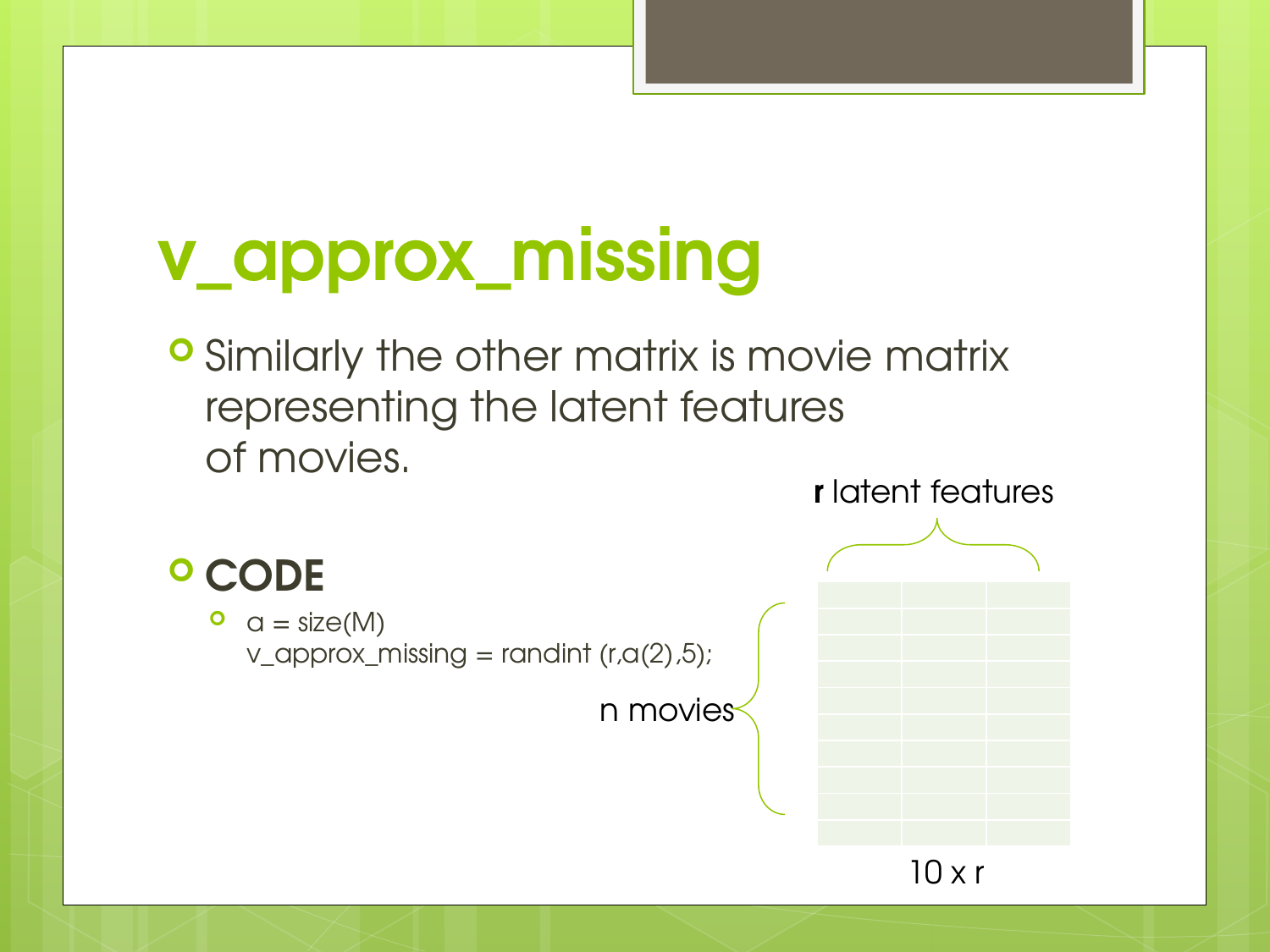

# v_approx_missing
Similarly the other matrix is movie matrix
representing the latent features
of movies.

CODE
a = size(M)
v_approx_missing = randint (r,a(2),5);

r latent features
|  |  |  |
| --- | --- | --- |
|  |  |  |
|  |  |  |
|  |  |  |
|  |  |  |
|  |  |  |
|  |  |  |
|  |  |  |
|  |  |  |
|  |  |  |

n movies
10 x r